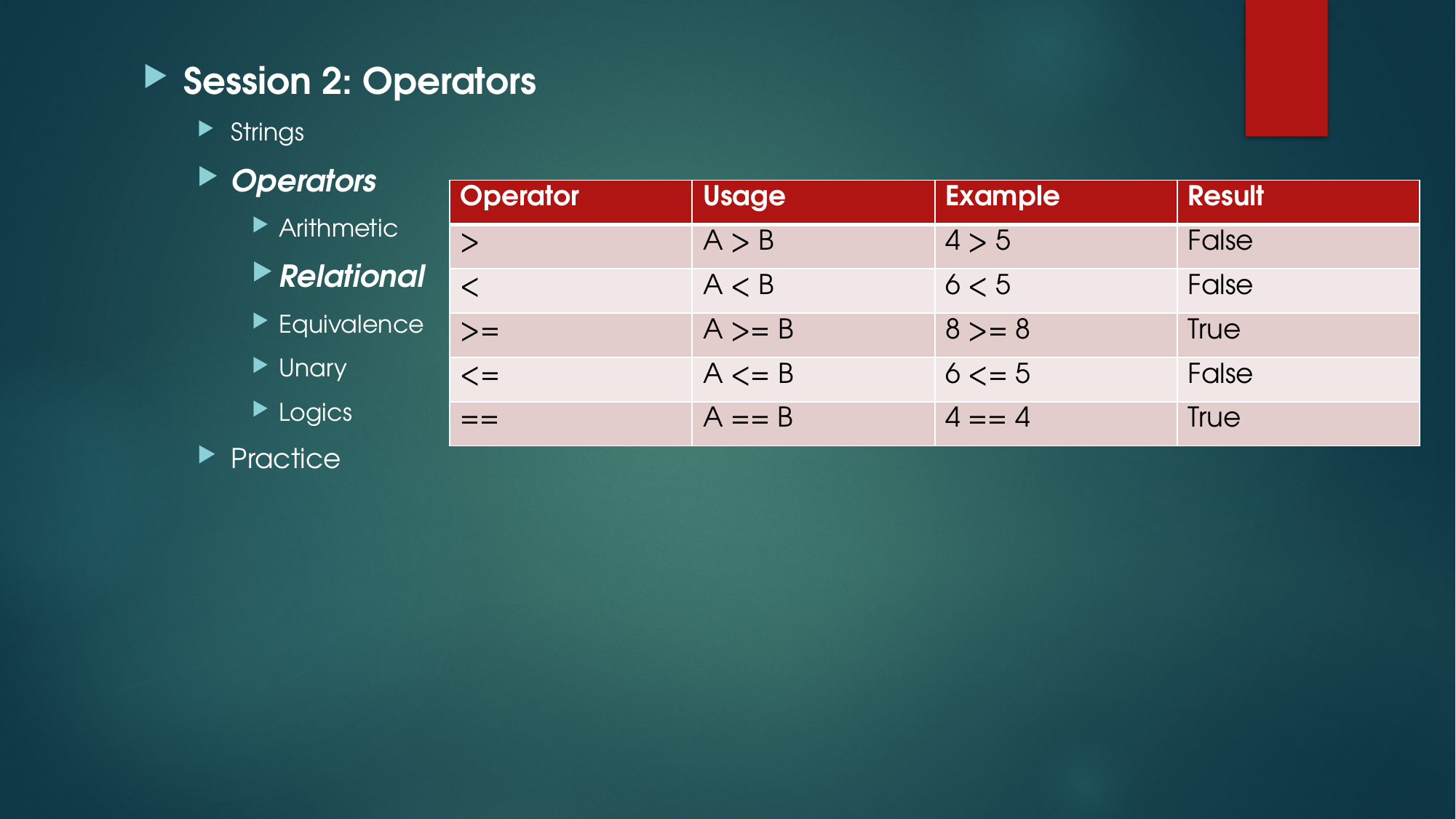

Session 2: Operators
Strings
Operators
Arithmetic
Relational
Equivalence
Unary
Logics
Practice

| Operator | Usage | Example | Result |
| --- | --- | --- | --- |
| > | A > B | 4 > 5 | False |
| < | A < B | 6 < 5 | False |
| >= | A >= B | 8 >= 8 | True |
| <= | A <= B | 6 <= 5 | False |
| == | A == B | 4 == 4 | True |